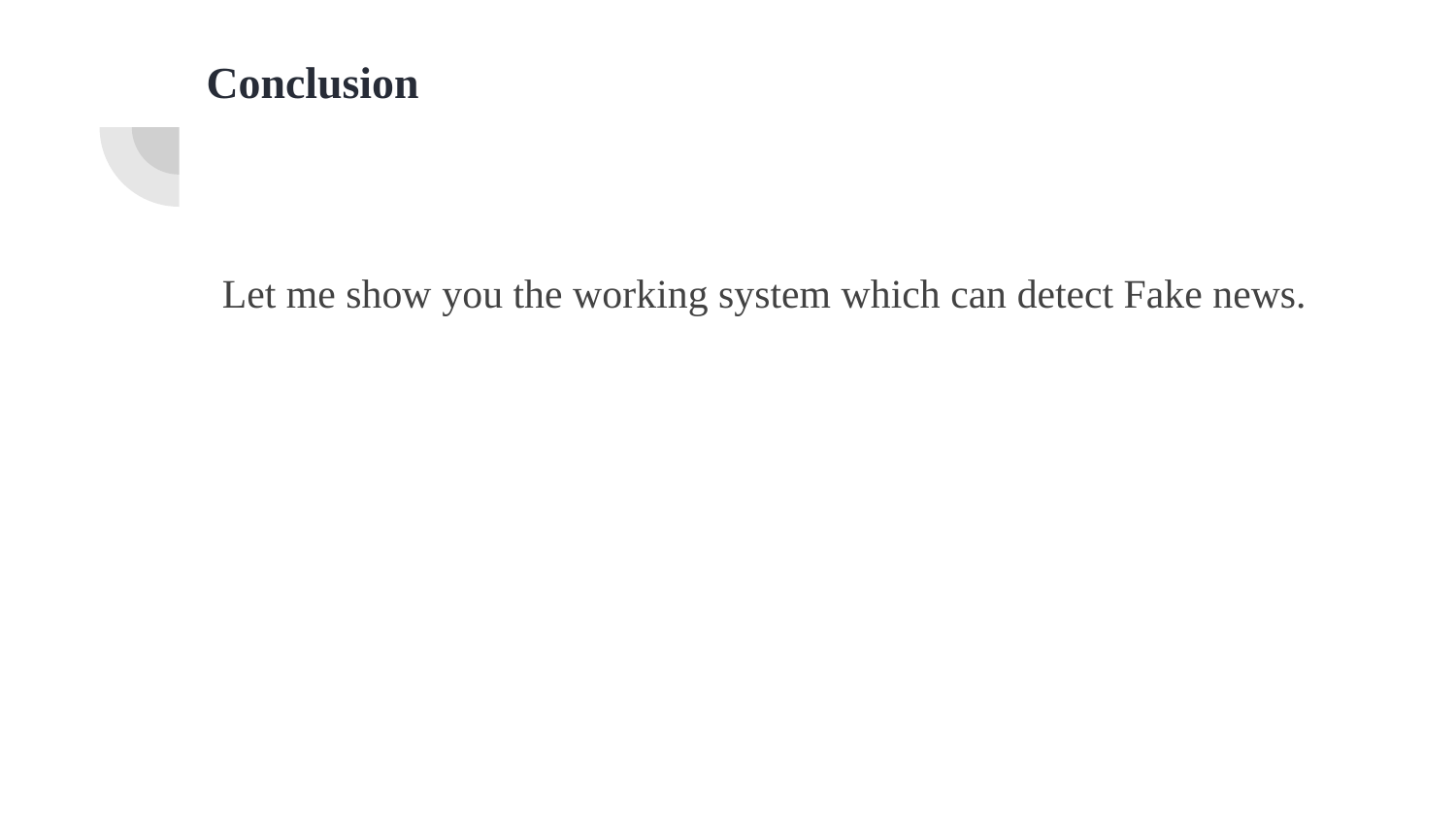

# Conclusion

Let me show you the working system which can detect Fake news.